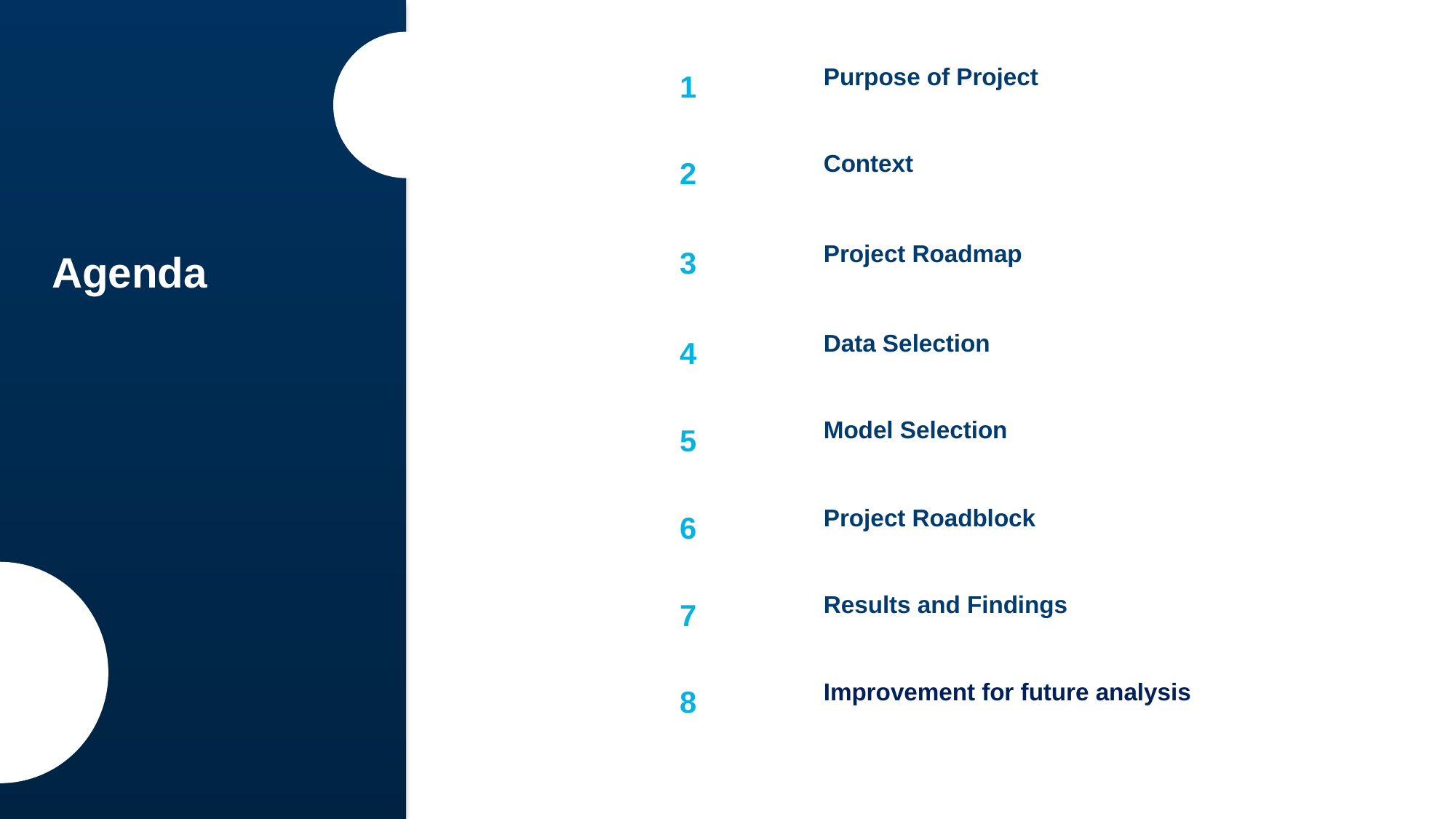

1
Purpose of Project

# Agenda
2
Context

3
Project Roadmap

4
Data Selection

5
Model Selection

6
Project Roadblock

7
Results and Findings

8
Improvement for future analysis